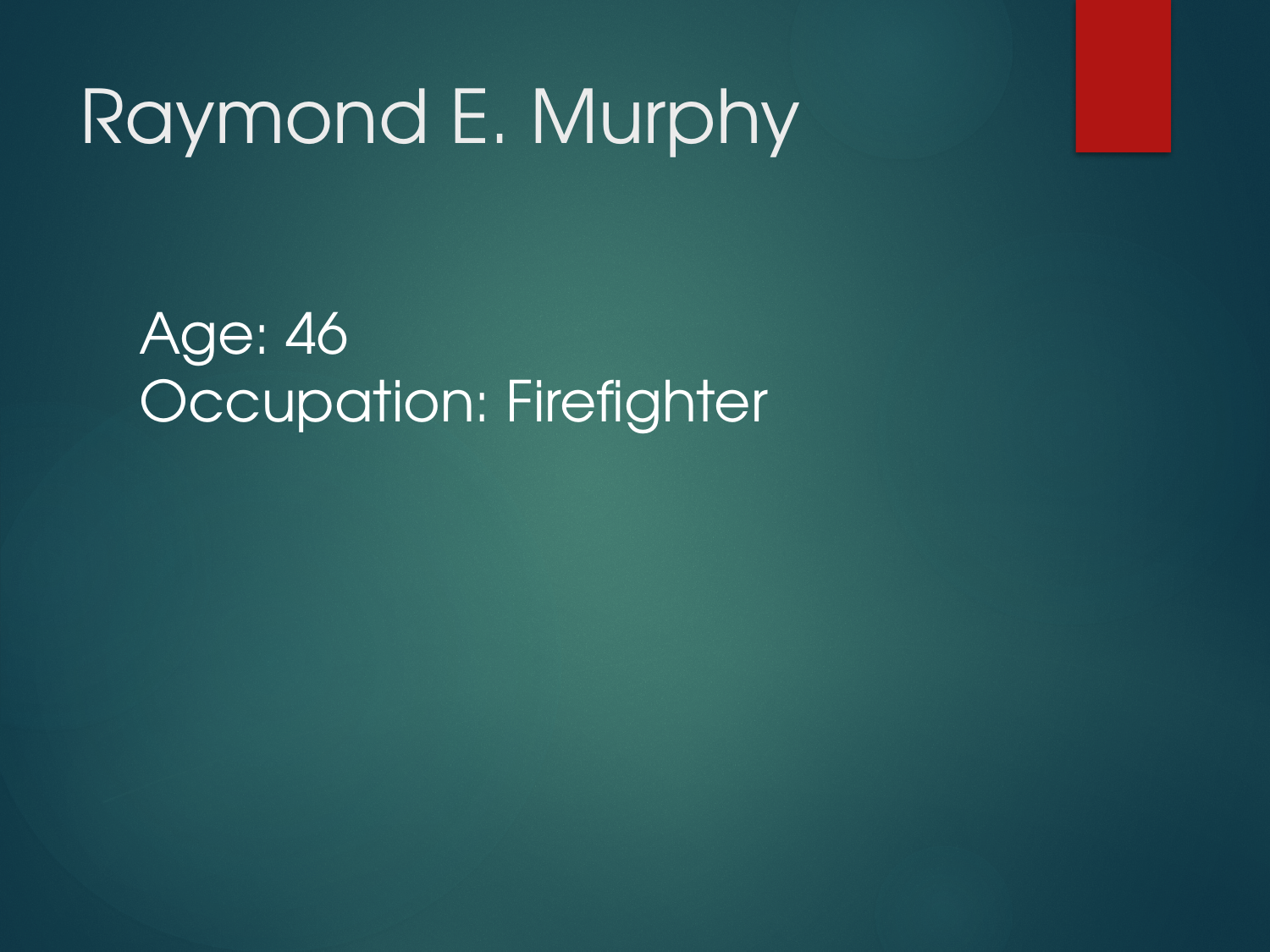

# Raymond E. Murphy

Age: 46
Occupation: Firefighter